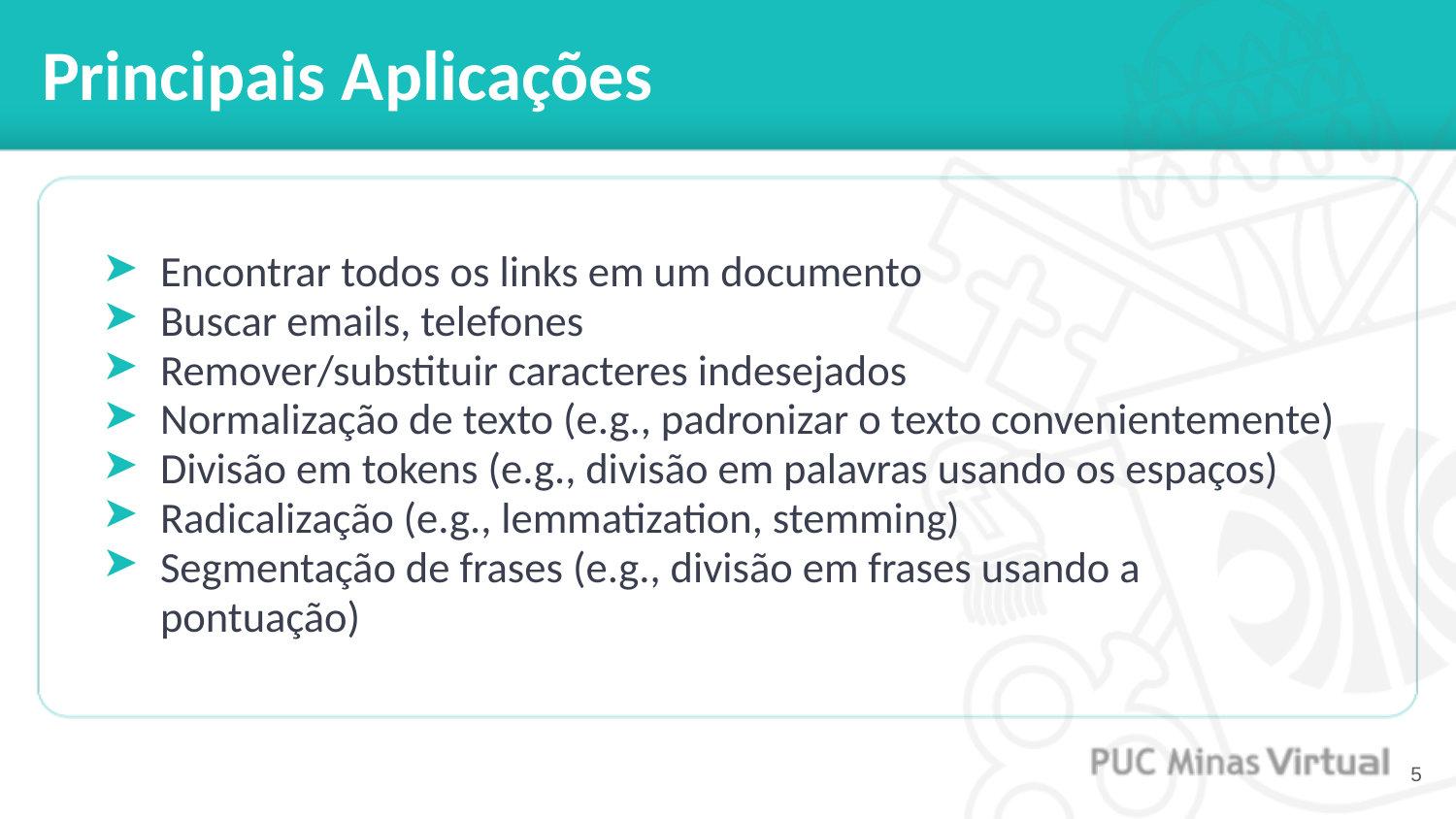

# Principais Aplicações
Encontrar todos os links em um documento
Buscar emails, telefones
Remover/substituir caracteres indesejados
Normalização de texto (e.g., padronizar o texto convenientemente)
Divisão em tokens (e.g., divisão em palavras usando os espaços)
Radicalização (e.g., lemmatization, stemming)
Segmentação de frases (e.g., divisão em frases usando a pontuação)

5